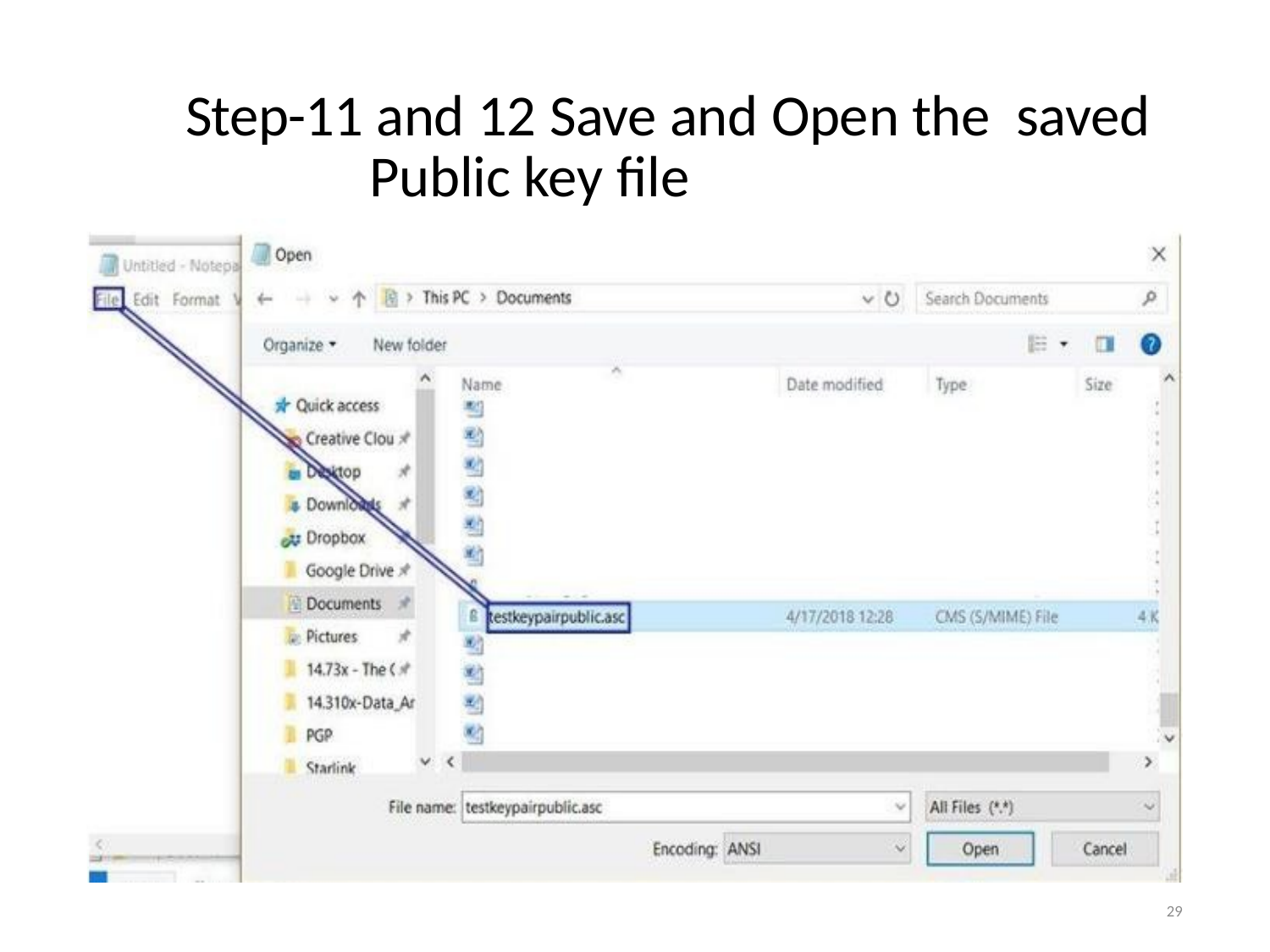

# Step-11 and 12 Save and Open the  saved Public key file

29